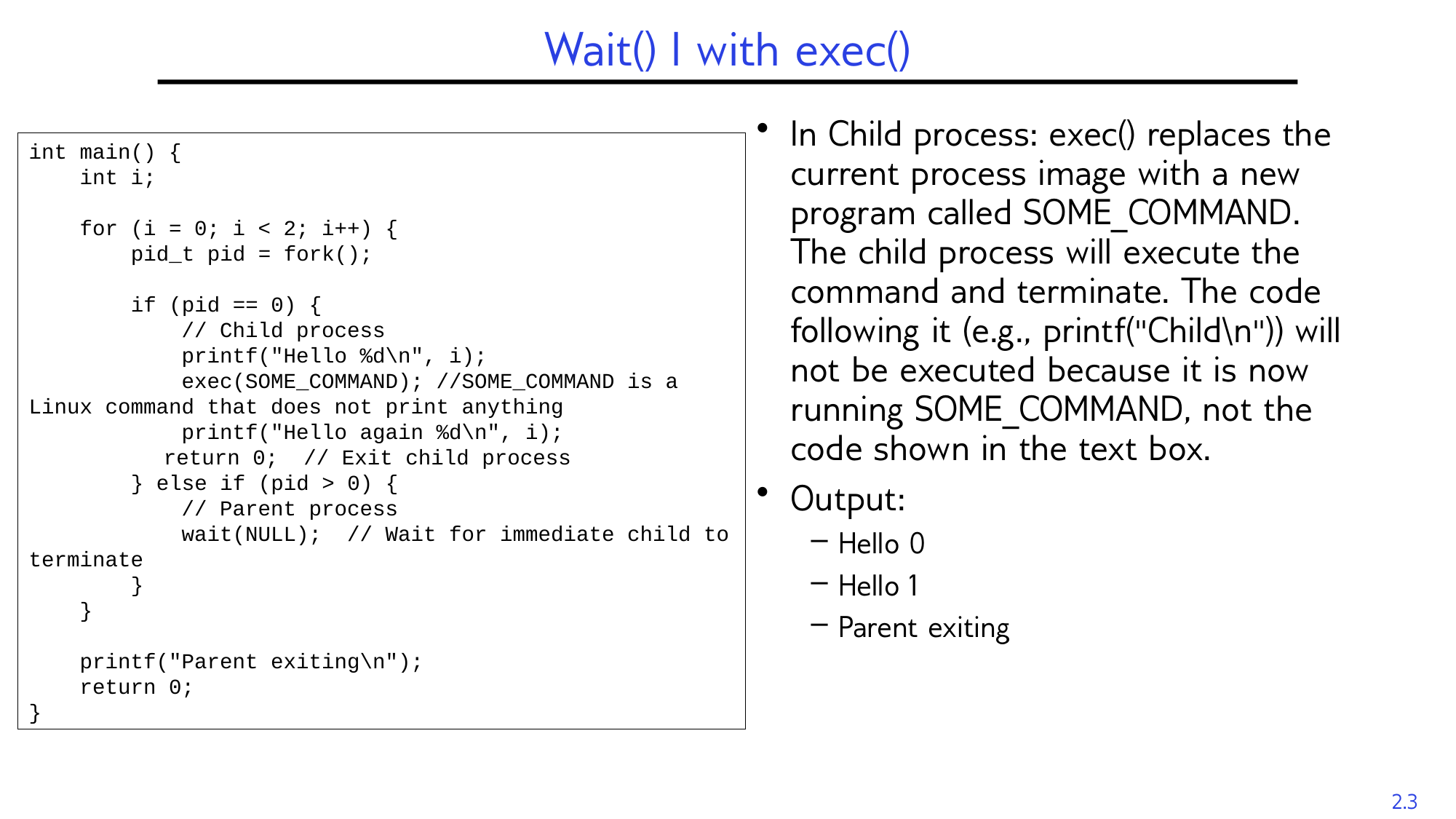

# Wait() I with exec()
In Child process: exec() replaces the current process image with a new program called SOME_COMMAND. The child process will execute the command and terminate. The code following it (e.g., printf("Child\n")) will not be executed because it is now running SOME_COMMAND, not the code shown in the text box.
Output:
Hello 0
Hello 1
Parent exiting
int main() {
    int i;

    for (i = 0; i < 2; i++) {
        pid_t pid = fork();

        if (pid == 0) {
            // Child process
            printf("Hello %d\n", i);
            exec(SOME_COMMAND); //SOME_COMMAND is a Linux command that does not print anything
            printf("Hello again %d\n", i);
	  return 0;  // Exit child process
        } else if (pid > 0) {
            // Parent process
            wait(NULL);  // Wait for immediate child to terminate
        }
    }

    printf("Parent exiting\n");
    return 0;
}